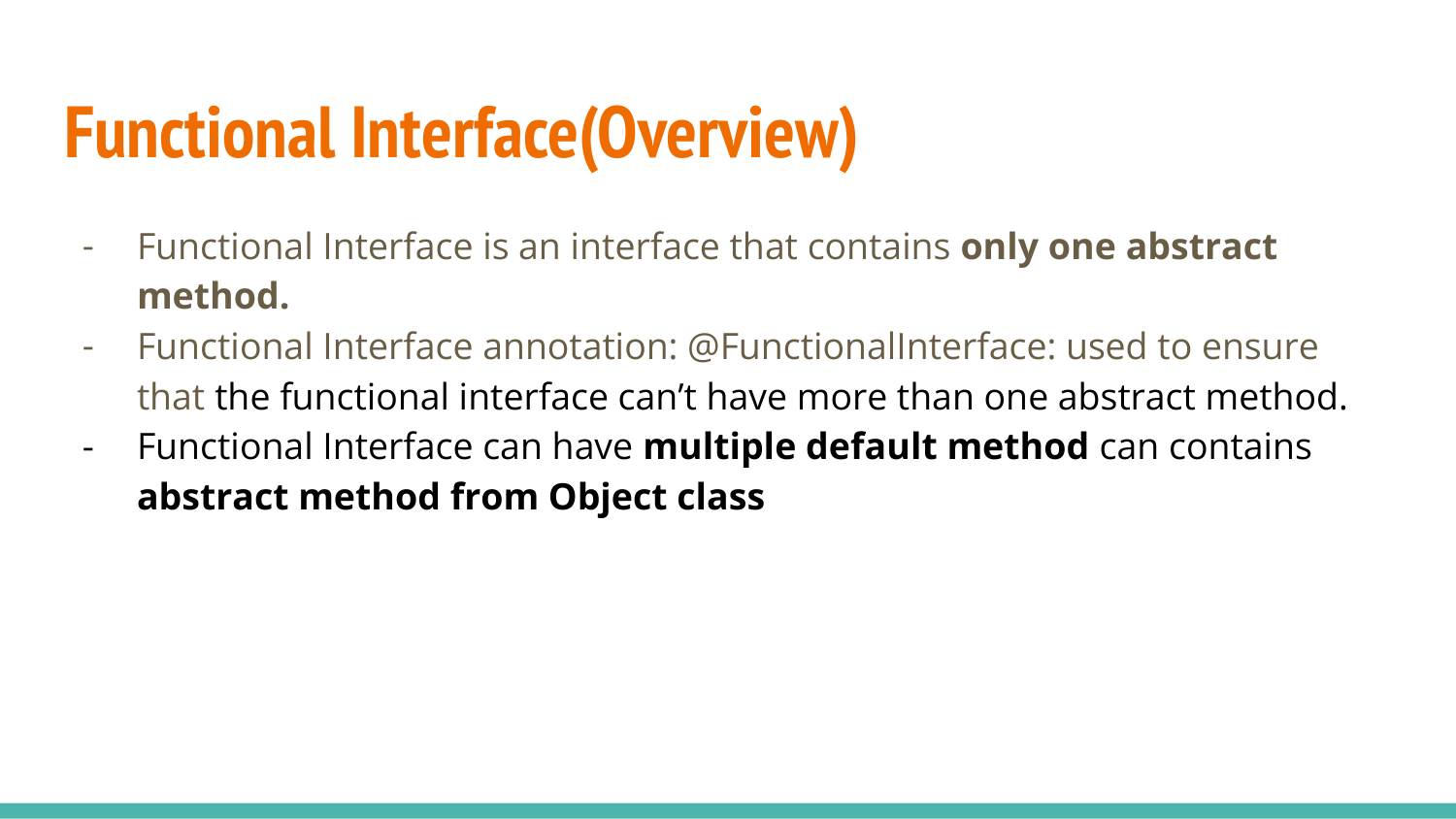

# Functional Interface(Overview)
Functional Interface is an interface that contains only one abstract method.
Functional Interface annotation: @FunctionalInterface: used to ensure that the functional interface can’t have more than one abstract method.
Functional Interface can have multiple default method can contains abstract method from Object class